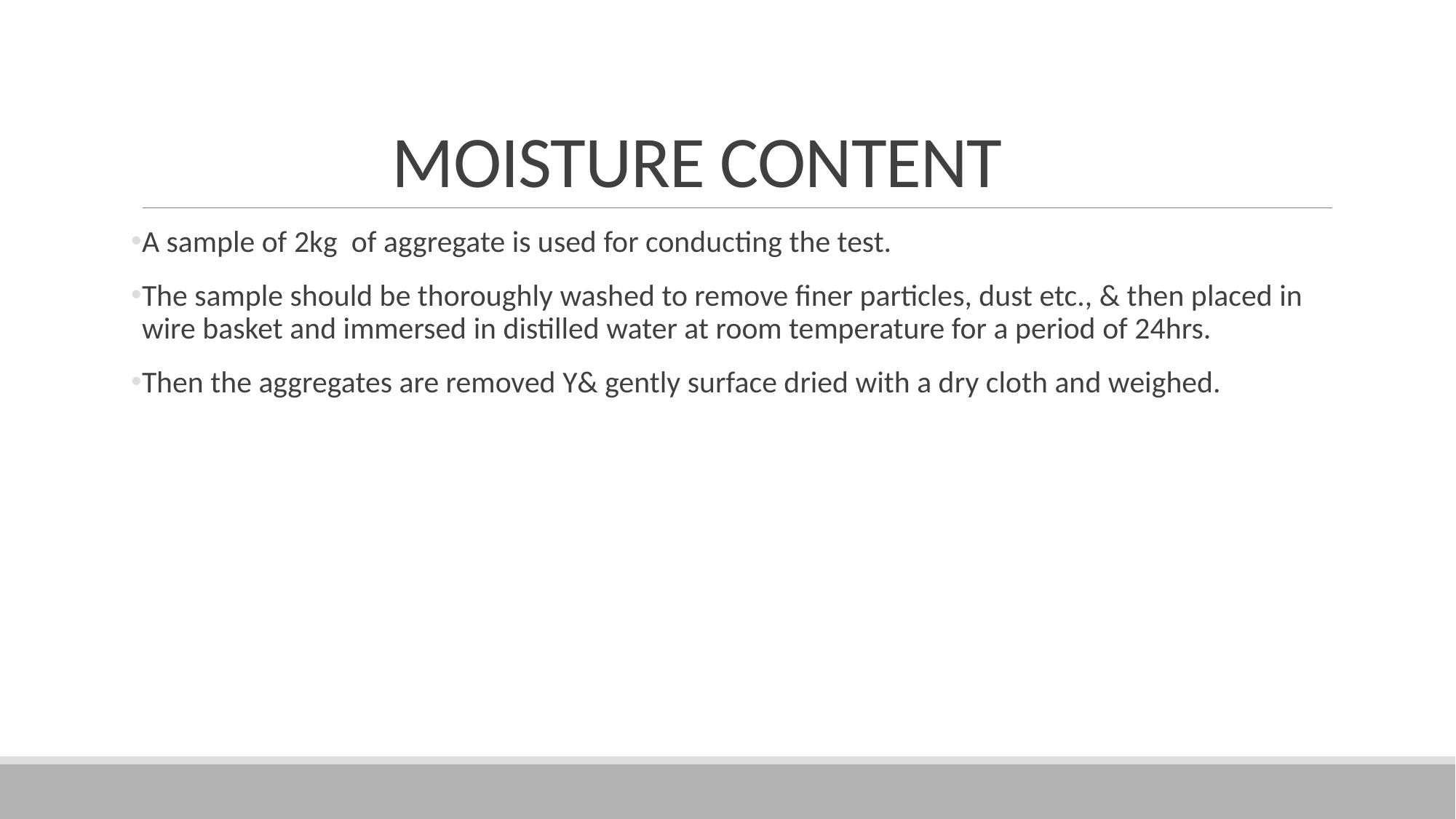

# MOISTURE CONTENT
A sample of 2kg  of aggregate is used for conducting the test.
The sample should be thoroughly washed to remove finer particles, dust etc., & then placed in wire basket and immersed in distilled water at room temperature for a period of 24hrs.
Then the aggregates are removed Y& gently surface dried with a dry cloth and weighed.